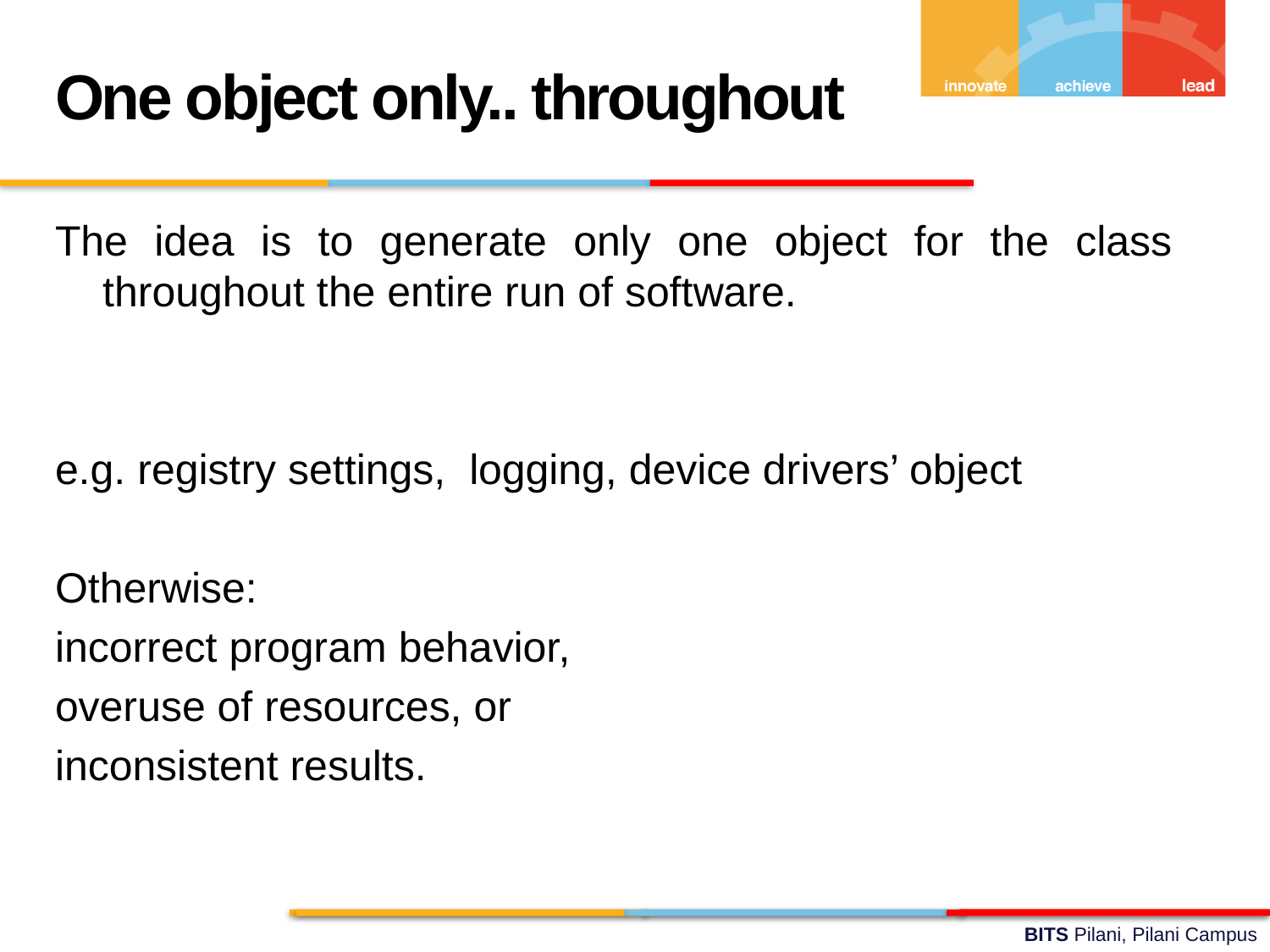

One object only.. throughout
The idea is to generate only one object for the class throughout the entire run of software.

e.g. registry settings,  logging, device drivers’ object

Otherwise:
incorrect program behavior,
overuse of resources, or
inconsistent results.